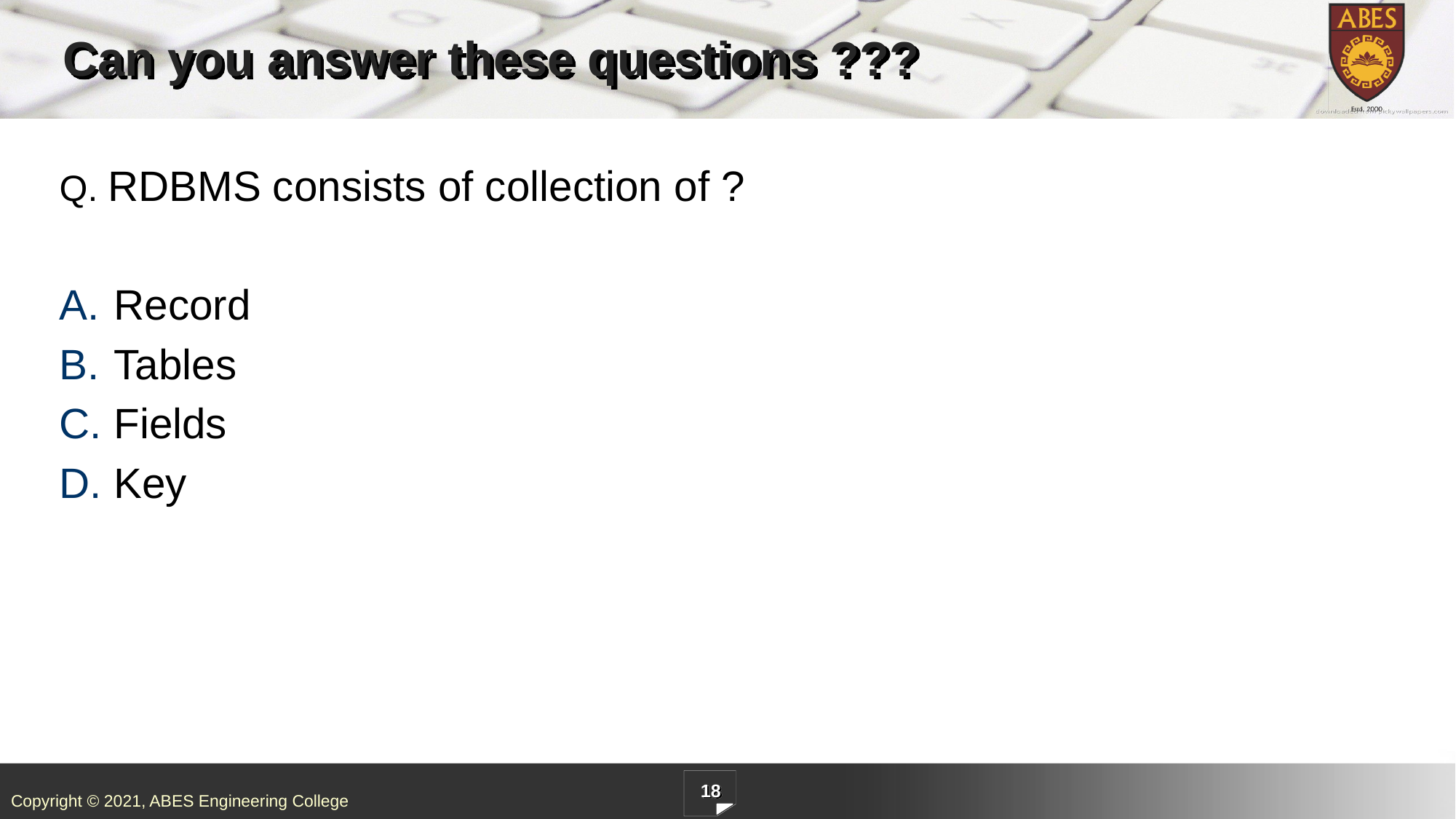

# Can you answer these questions ???
Q. RDBMS consists of collection of ?

Record
Tables
Fields
Key
18